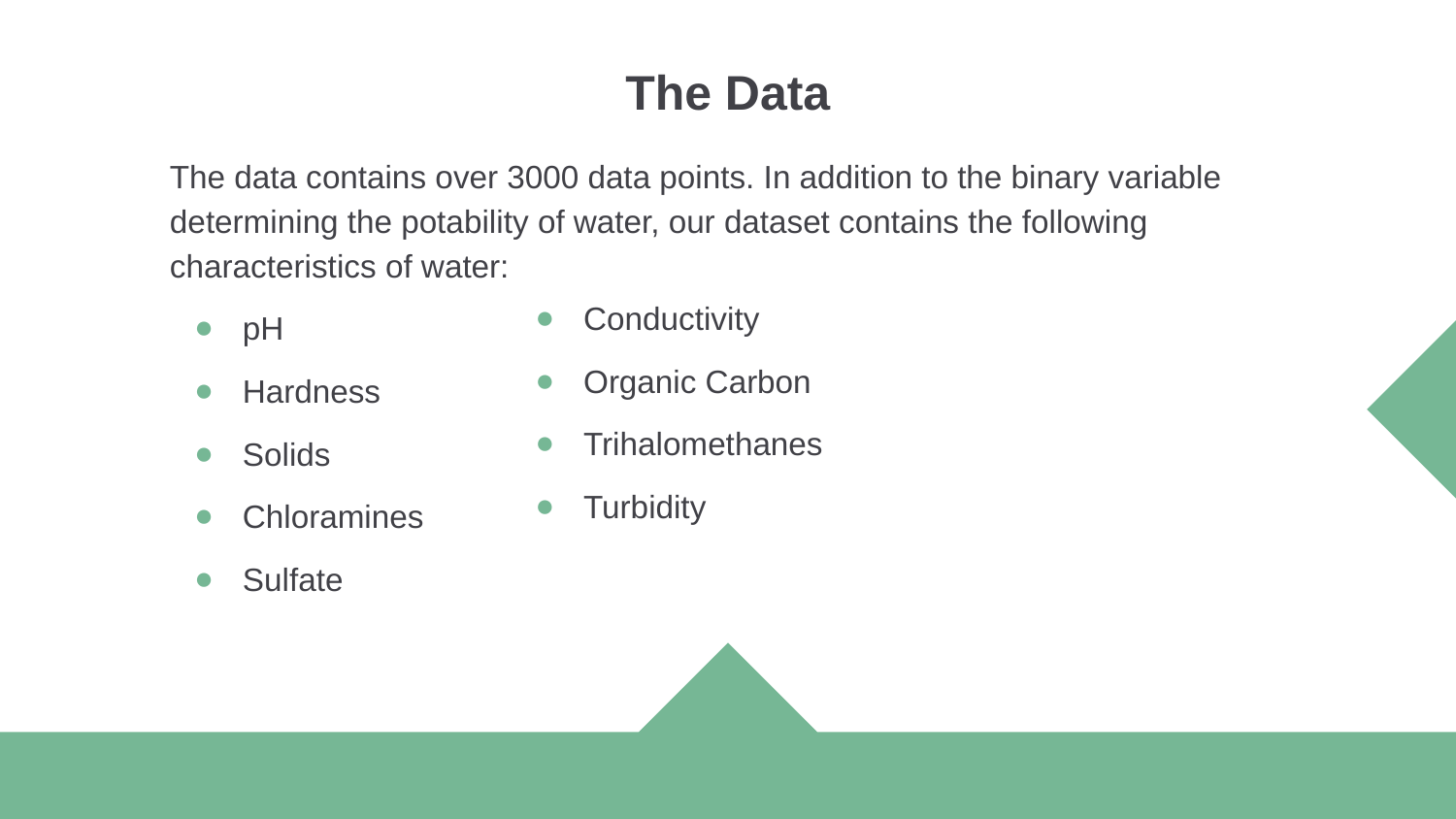

# The Data
The data contains over 3000 data points. In addition to the binary variable determining the potability of water, our dataset contains the following characteristics of water:
pH
Hardness
Solids
Chloramines
Sulfate

Conductivity
Organic Carbon
Trihalomethanes
Turbidity